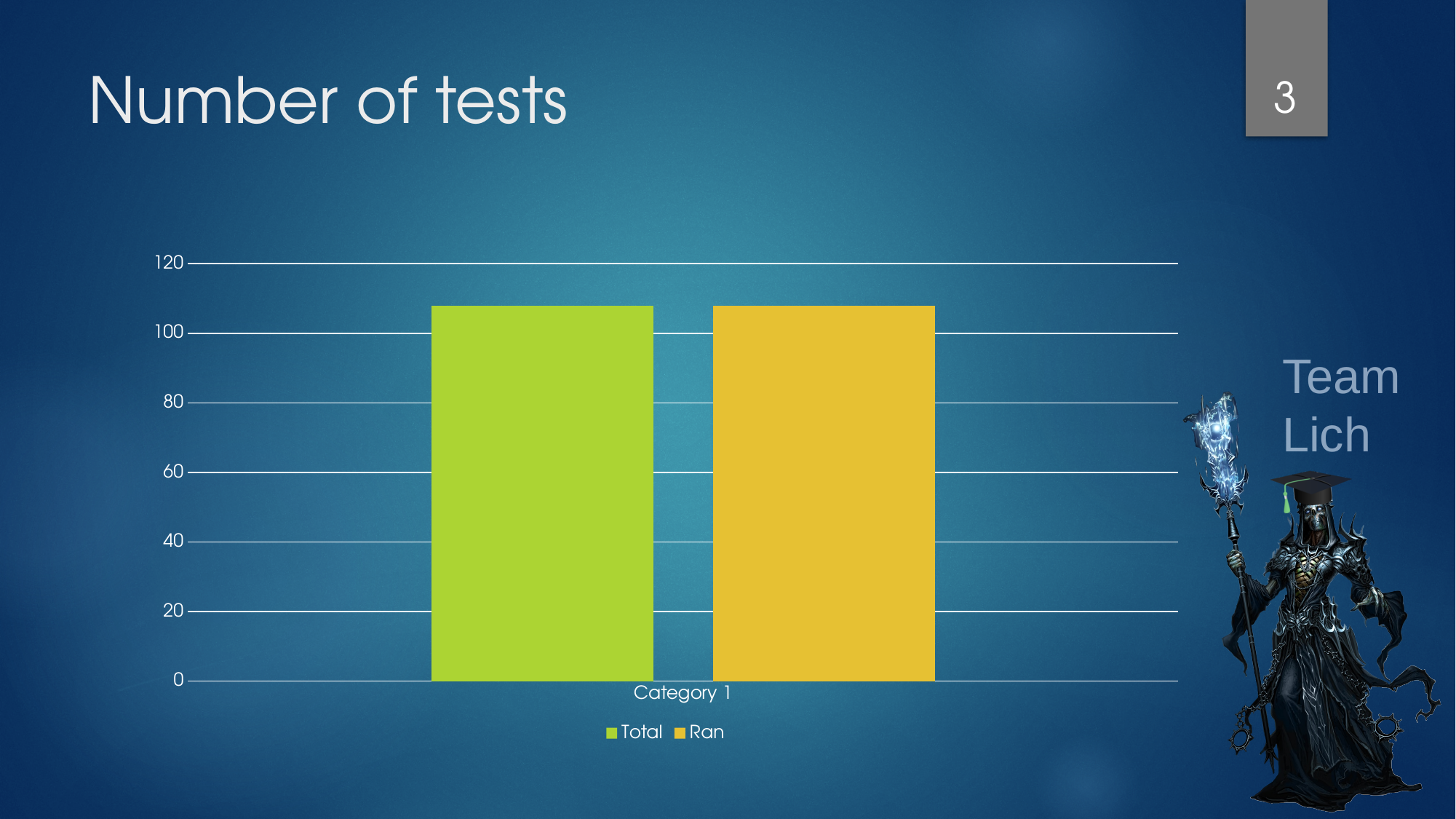

3
# Number of tests

### Chart

| Category | Total | Ran |
|---|---|---|
| Category 1 | 108.0 | 108.0 |
Team Lich